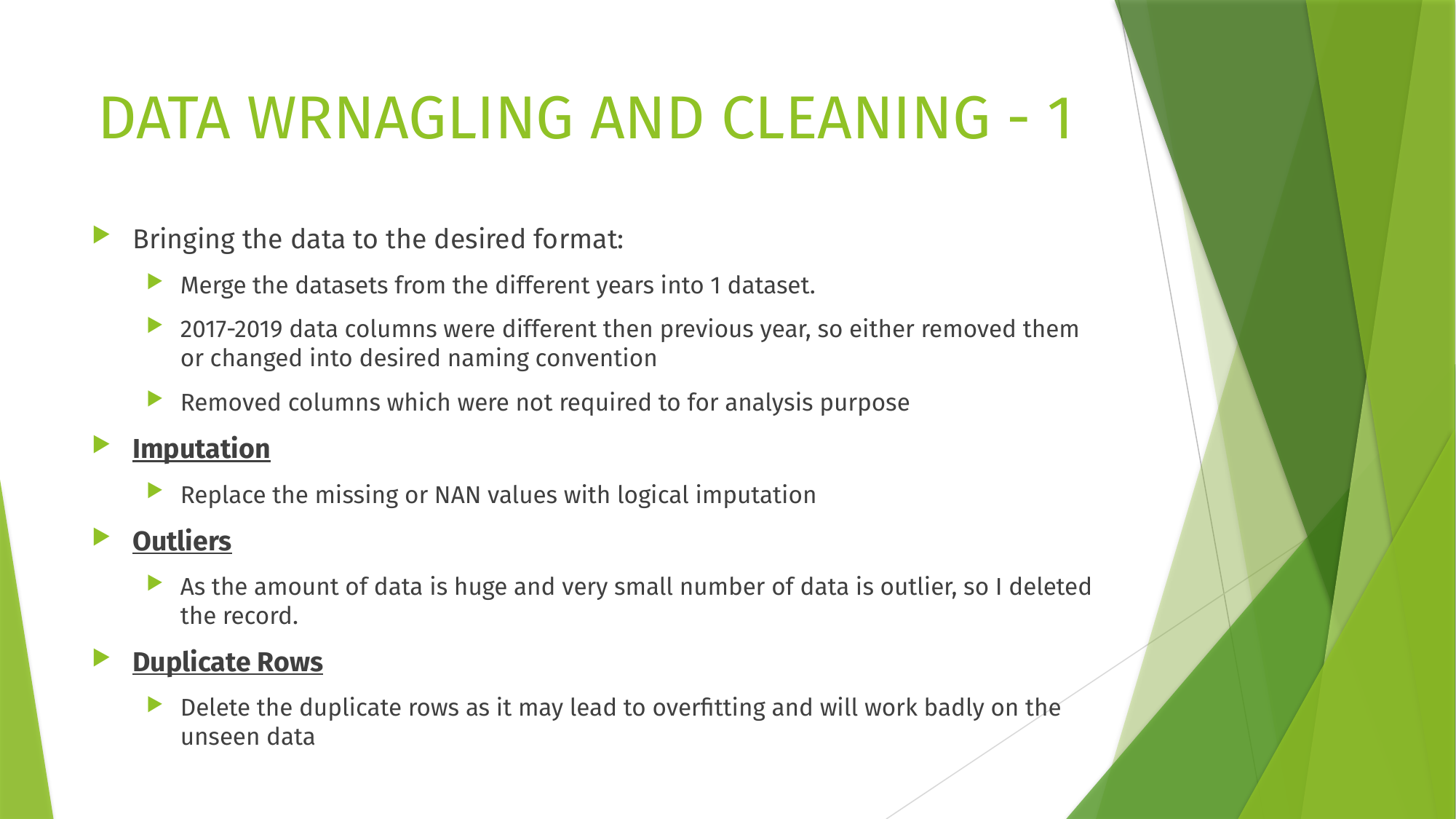

# DATA WRNAGLING AND CLEANING - 1
Bringing the data to the desired format:
Merge the datasets from the different years into 1 dataset.
2017-2019 data columns were different then previous year, so either removed them or changed into desired naming convention
Removed columns which were not required to for analysis purpose
Imputation
Replace the missing or NAN values with logical imputation
Outliers
As the amount of data is huge and very small number of data is outlier, so I deleted the record.
Duplicate Rows
Delete the duplicate rows as it may lead to overfitting and will work badly on the unseen data